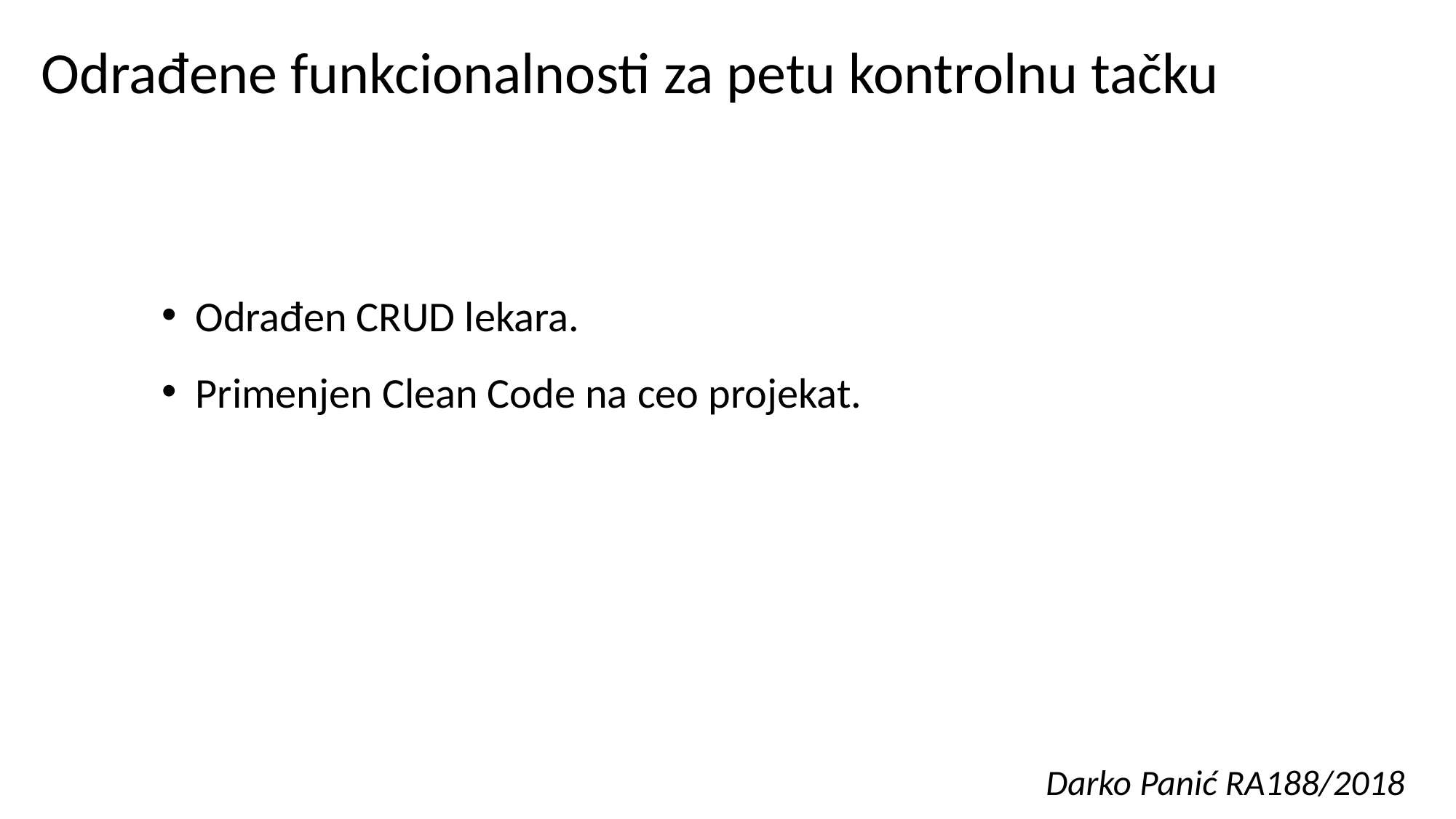

# Odrađene funkcionalnosti za petu kontrolnu tačku
Odrađen CRUD lekara.
Primenjen Clean Code na ceo projekat.
Darko Panić RA188/2018